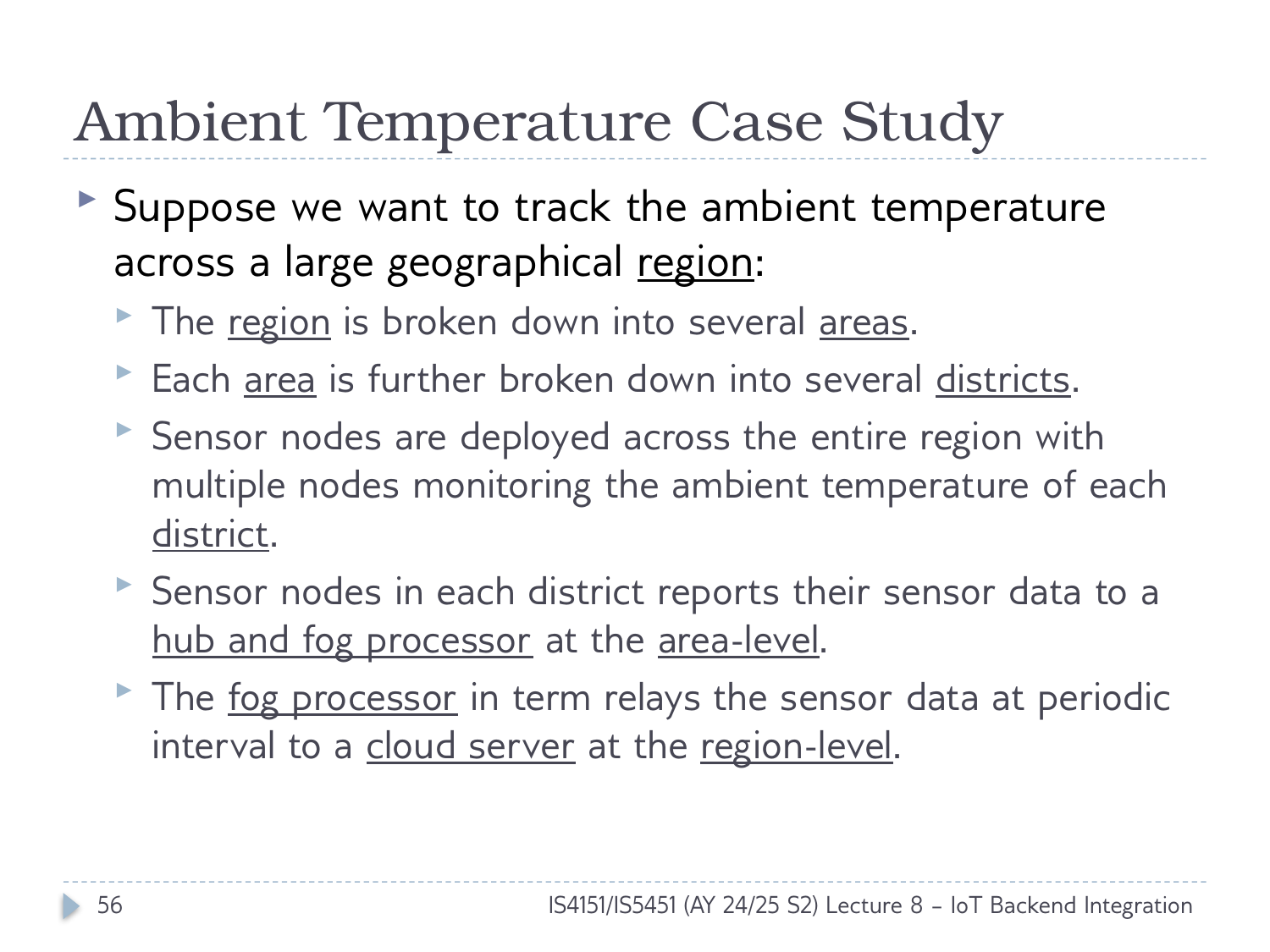

# Ambient Temperature Case Study
Suppose we want to track the ambient temperature across a large geographical region:
The region is broken down into several areas.
Each area is further broken down into several districts.
Sensor nodes are deployed across the entire region with multiple nodes monitoring the ambient temperature of each district.
Sensor nodes in each district reports their sensor data to a hub and fog processor at the area-level.
The fog processor in term relays the sensor data at periodic interval to a cloud server at the region-level.
56
IS4151/IS5451 (AY 24/25 S2) Lecture 8 – IoT Backend Integration